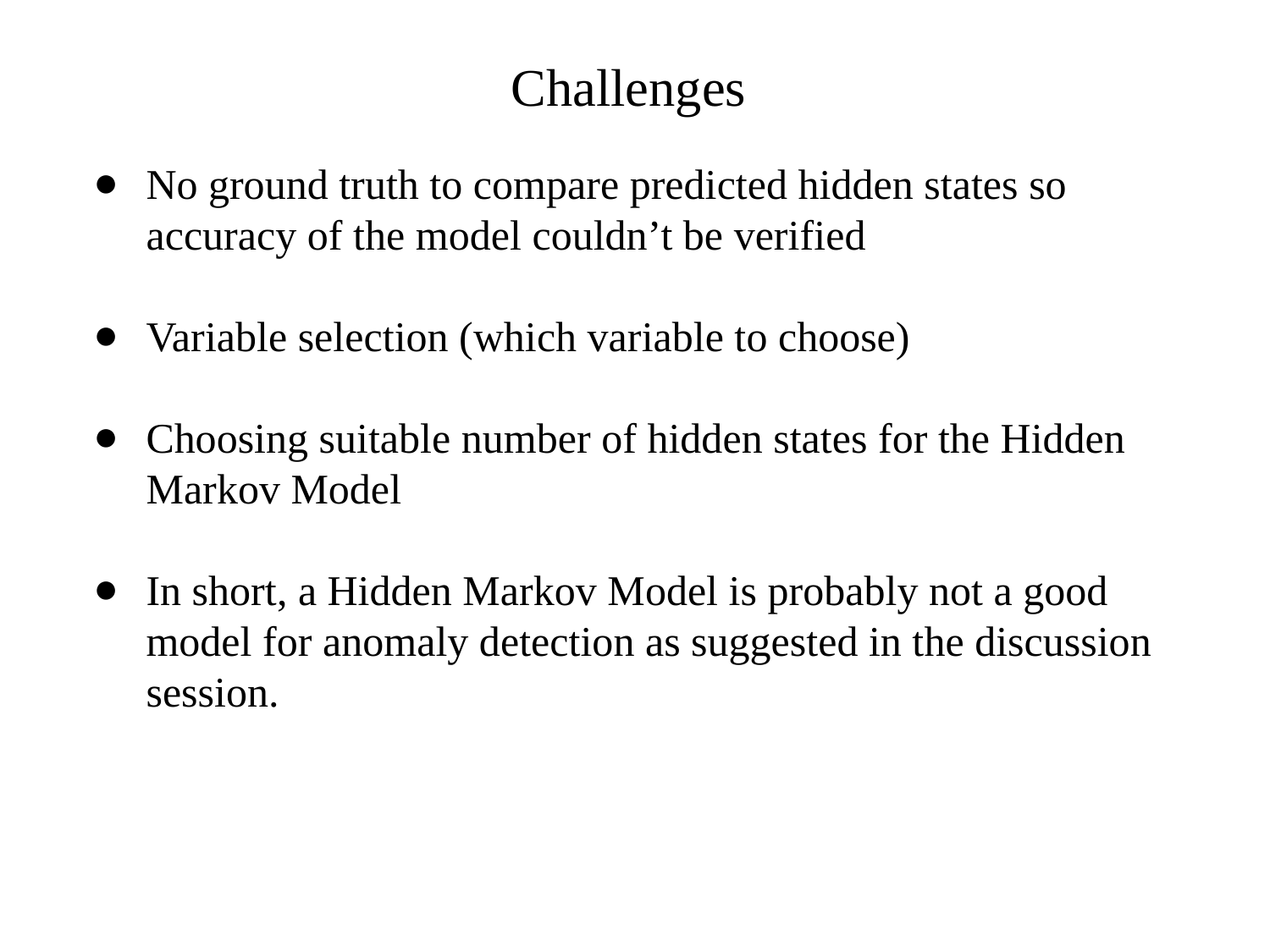

# Challenges
No ground truth to compare predicted hidden states so accuracy of the model couldn’t be verified

Variable selection (which variable to choose)

Choosing suitable number of hidden states for the Hidden Markov Model

In short, a Hidden Markov Model is probably not a good model for anomaly detection as suggested in the discussion session.